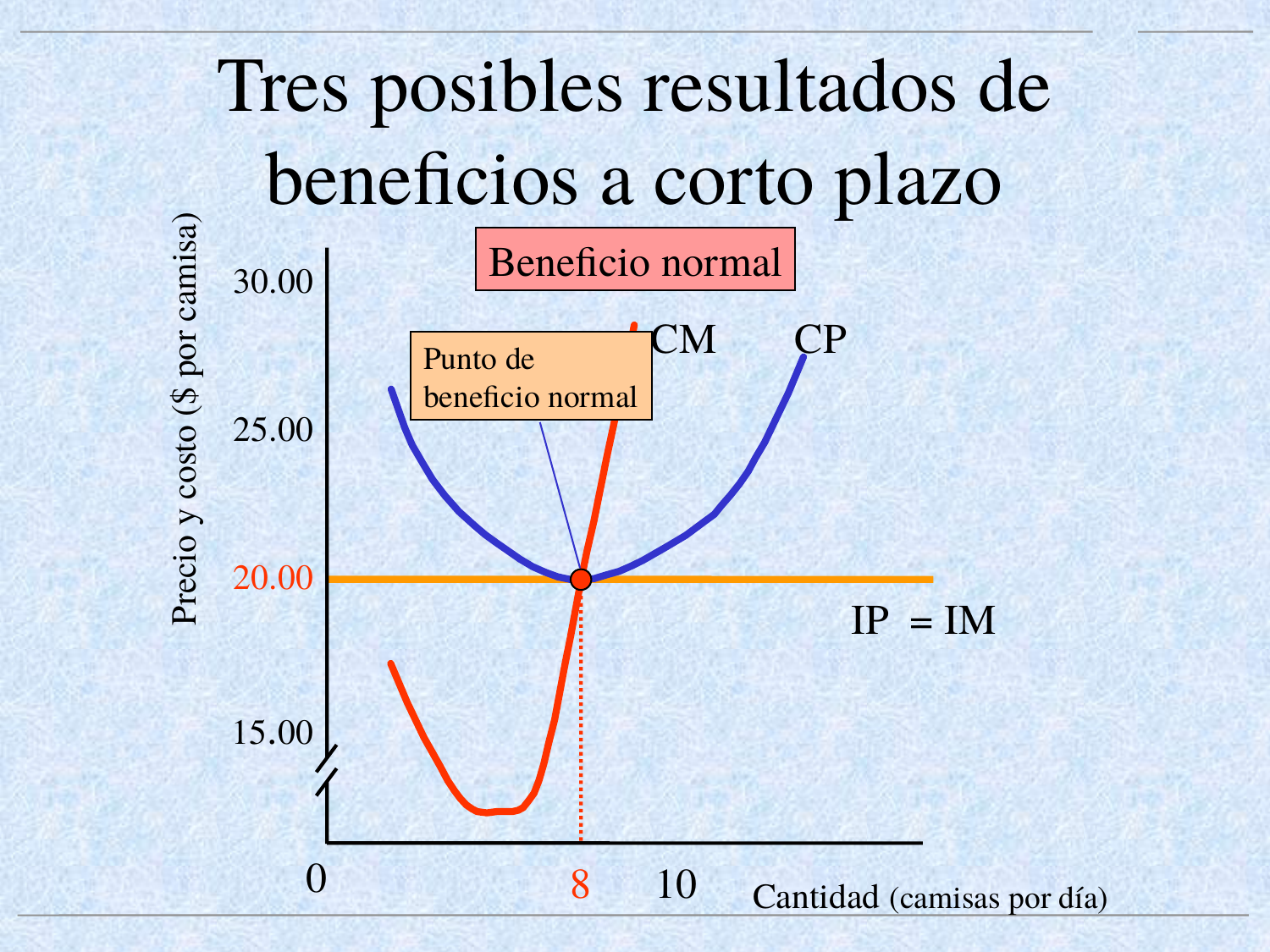

# Tres posibles resultados de beneficios a corto plazo
Beneficio normal

30.00
CM
CP

Punto de
beneficio normal

Precio y costo ($ por camisa)
25.00
20.00

IP  = IM

15.00

0
8      10
Cantidad (camisas por día)